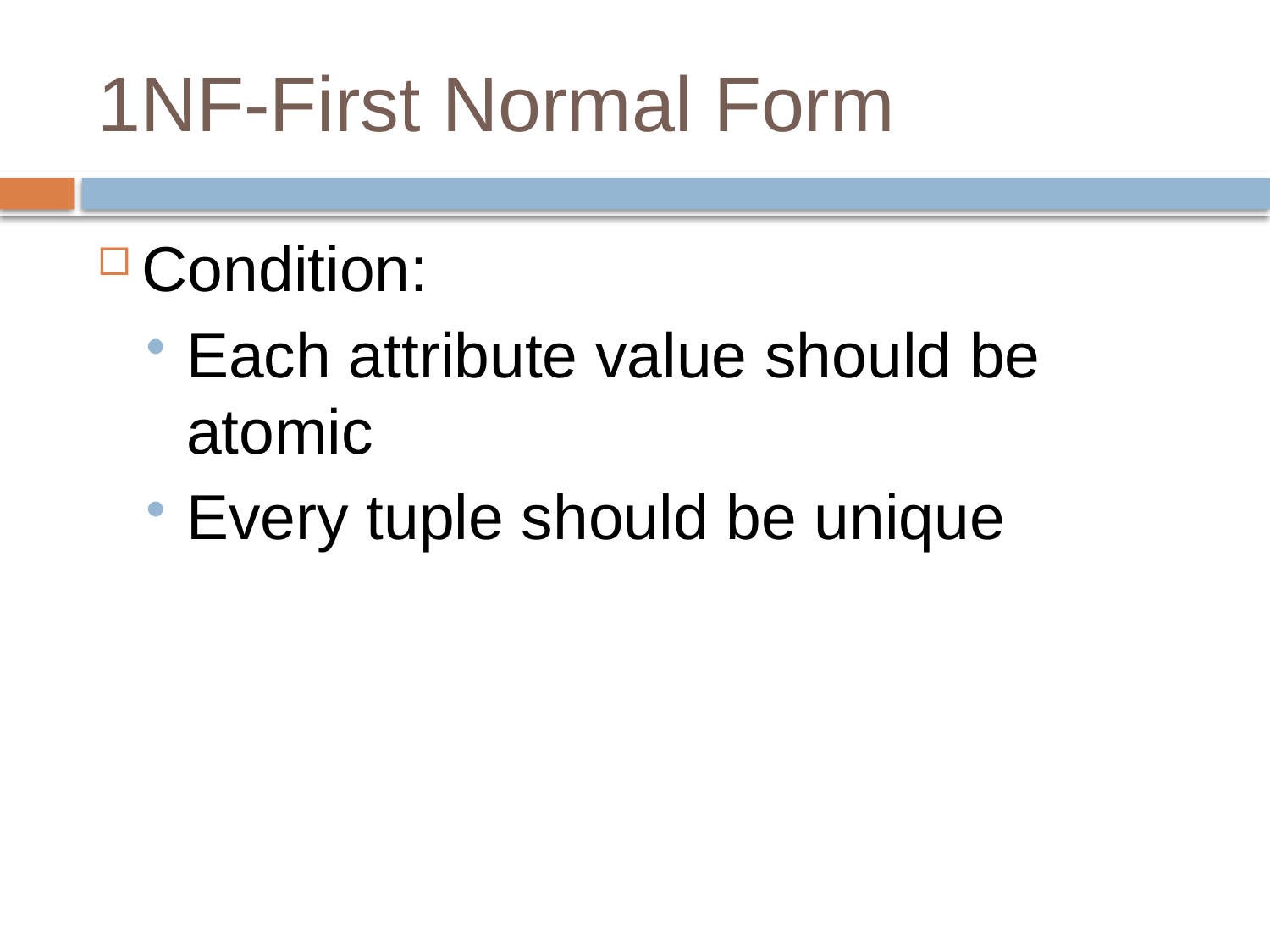

# 1NF-First Normal Form
Condition:
Each attribute value should be atomic
Every tuple should be unique